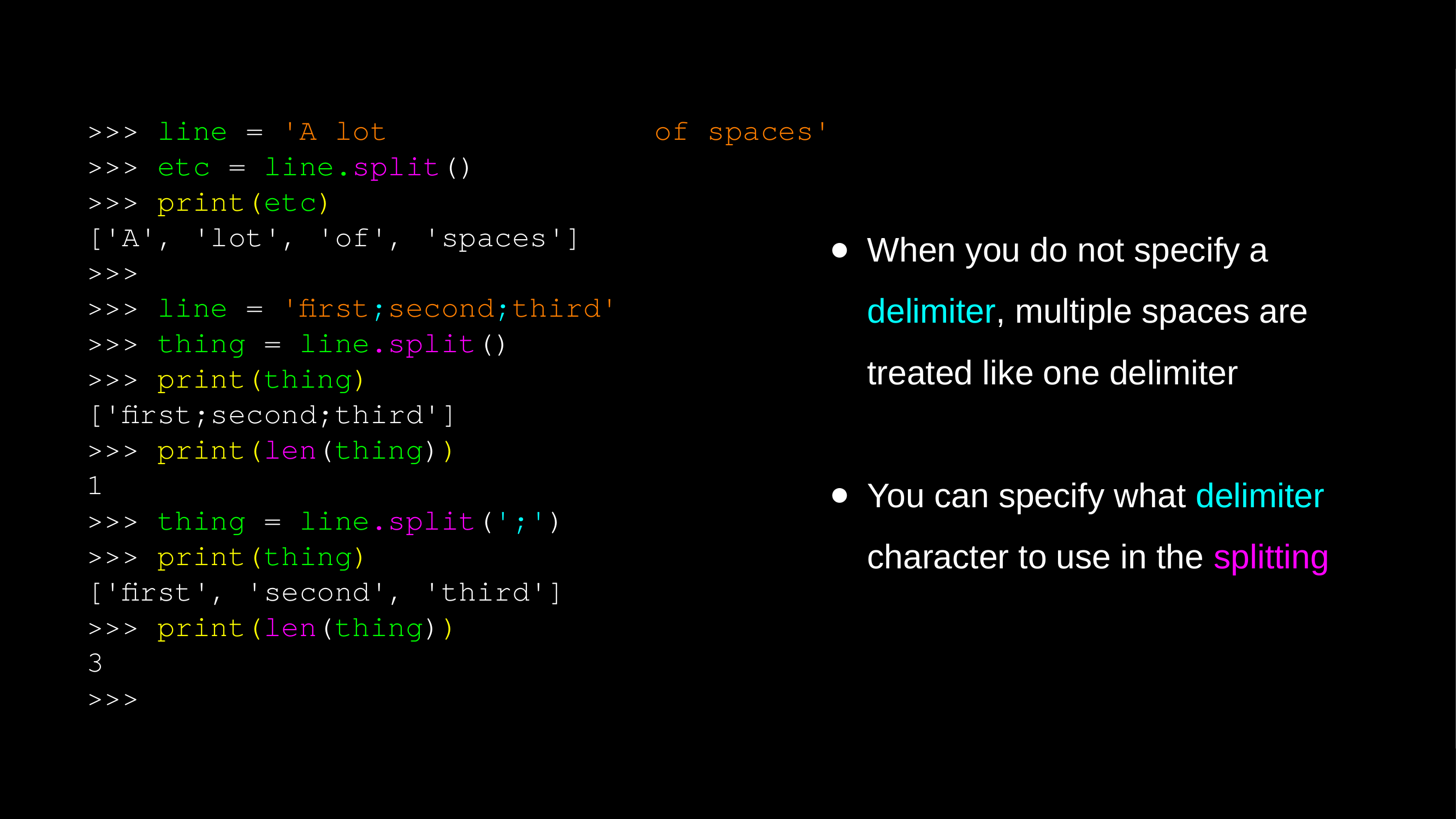

>>> line = 'A lot               of spaces'
>>> etc = line.split()
>>> print(etc)
['A', 'lot', 'of', 'spaces']
>>>
>>> line = 'first;second;third'
>>> thing = line.split()
>>> print(thing)
['first;second;third']
>>> print(len(thing))
1
>>> thing = line.split(';')
>>> print(thing)
['first', 'second', 'third']
>>> print(len(thing))
3
>>>
When you do not specify a delimiter, multiple spaces are treated like one delimiter

You can specify what delimiter character to use in the splitting